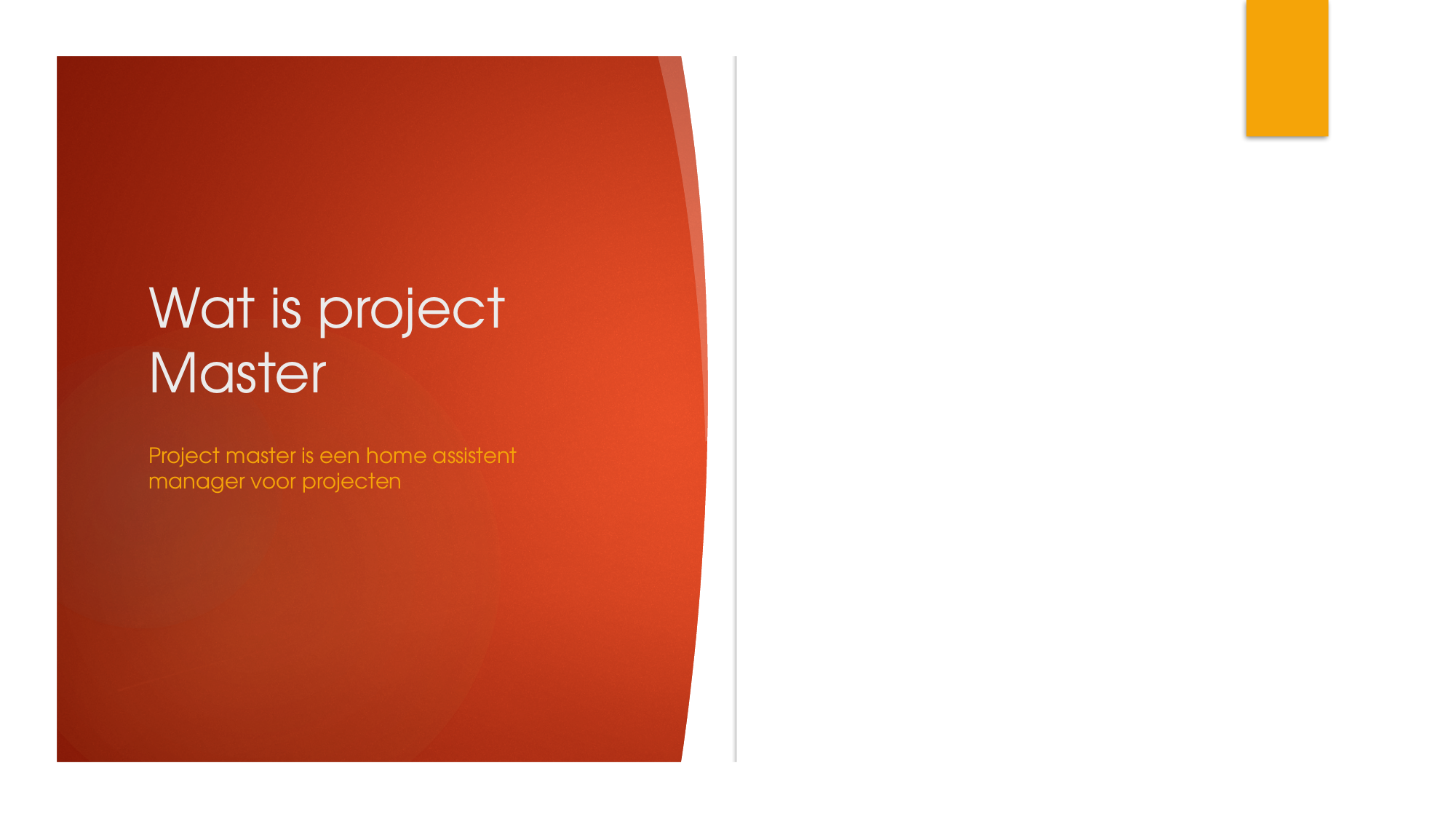

# Wat is project Master
Project master is een home assistent manager voor projecten